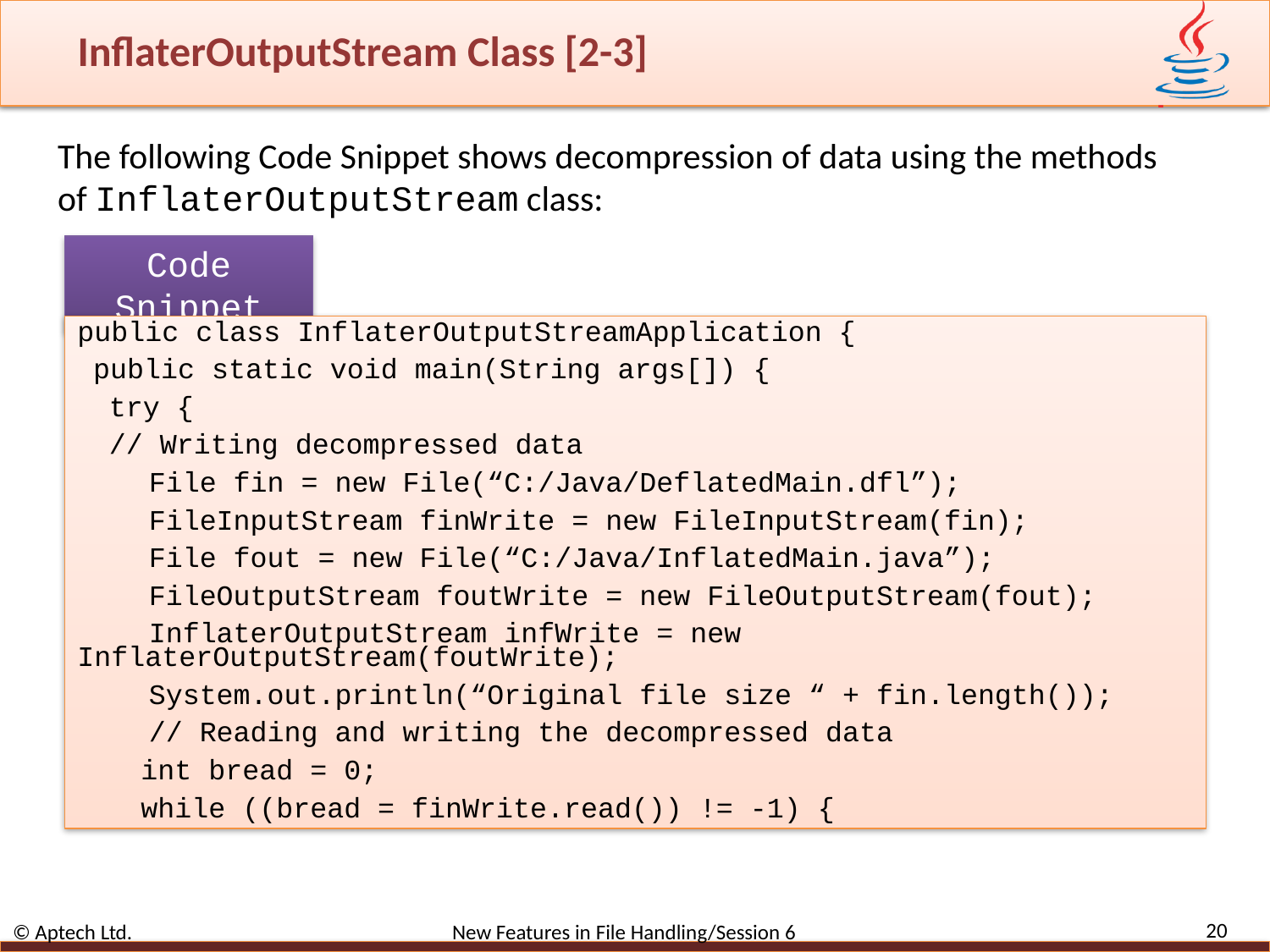

# InflaterOutputStream Class [2-3]
The following Code Snippet shows decompression of data using the methods of InflaterOutputStream class:

Code Snippet
public class InflaterOutputStreamApplication {
public static void main(String args[]) {
try {
// Writing decompressed data
File fin = new File(“C:/Java/DeflatedMain.dfl”);
FileInputStream finWrite = new FileInputStream(fin);
File fout = new File(“C:/Java/InflatedMain.java”);
FileOutputStream foutWrite = new FileOutputStream(fout);
InflaterOutputStream infWrite = new InflaterOutputStream(foutWrite);
System.out.println(“Original file size “ + fin.length());
// Reading and writing the decompressed data
int bread = 0;
while ((bread = finWrite.read()) != -1) {
20
© Aptech Ltd.                                                                  New Features in File Handling/Session 6